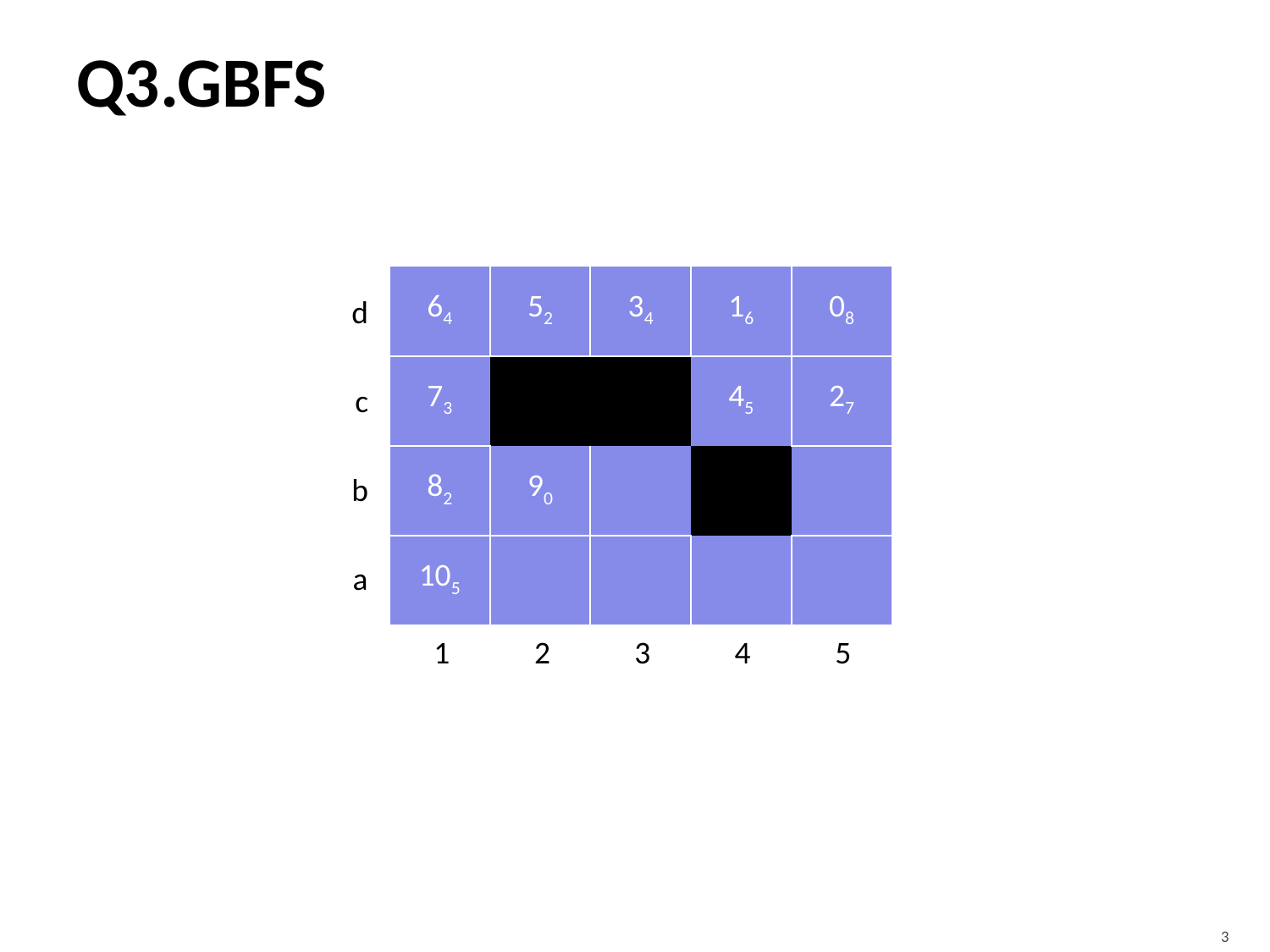

# Q3.GBFS
| 64 | 52 | 34 | 16 | 08 |
| --- | --- | --- | --- | --- |
| 73 |  |  | 45 | 27 |
| 82 | 90 |  |  |  |
| 105 |  |  |  |  |
d
c
b
a
1
2
3
4
5
3